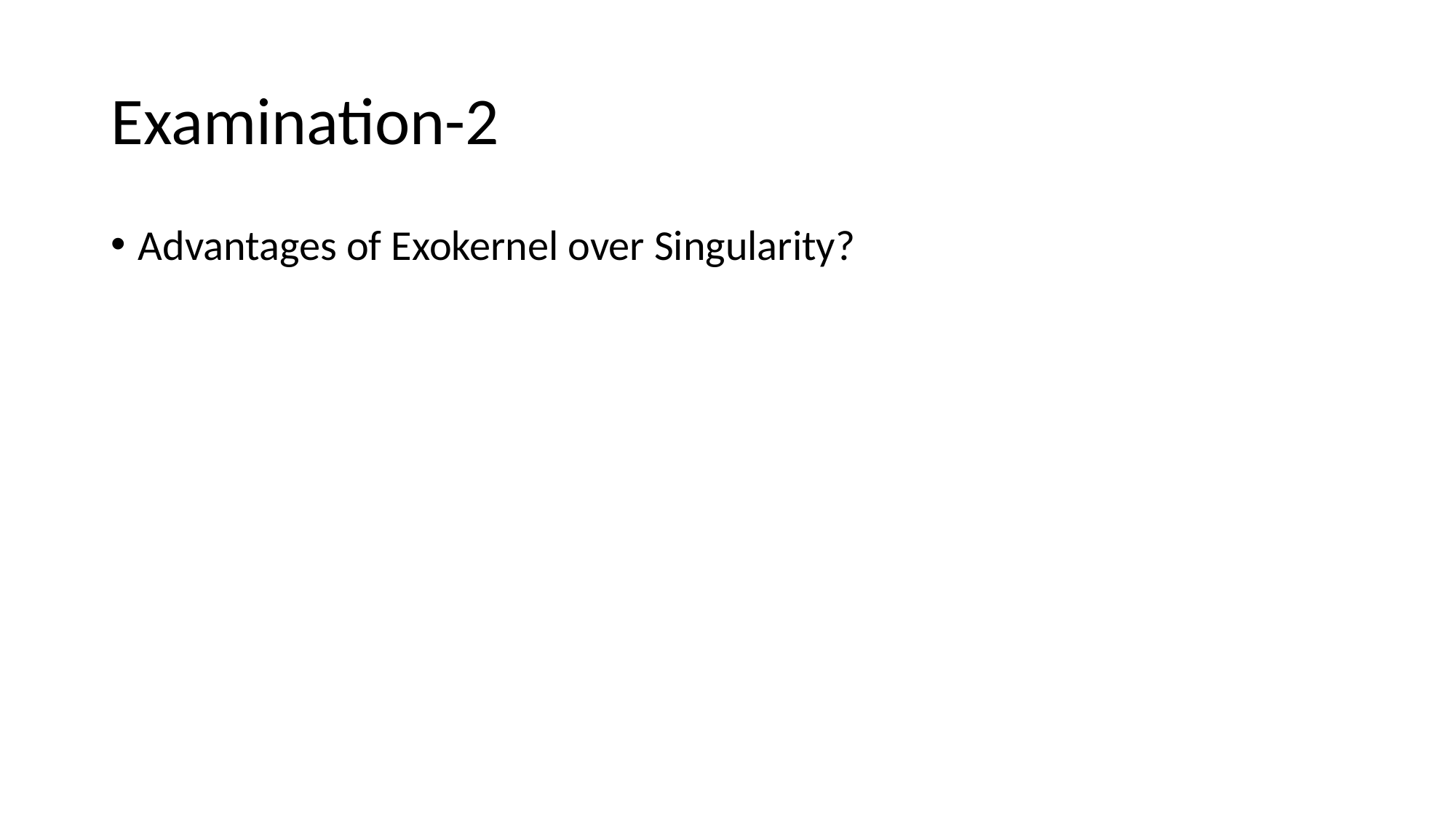

# Examination-2
Advantages of Exokernel over Singularity?